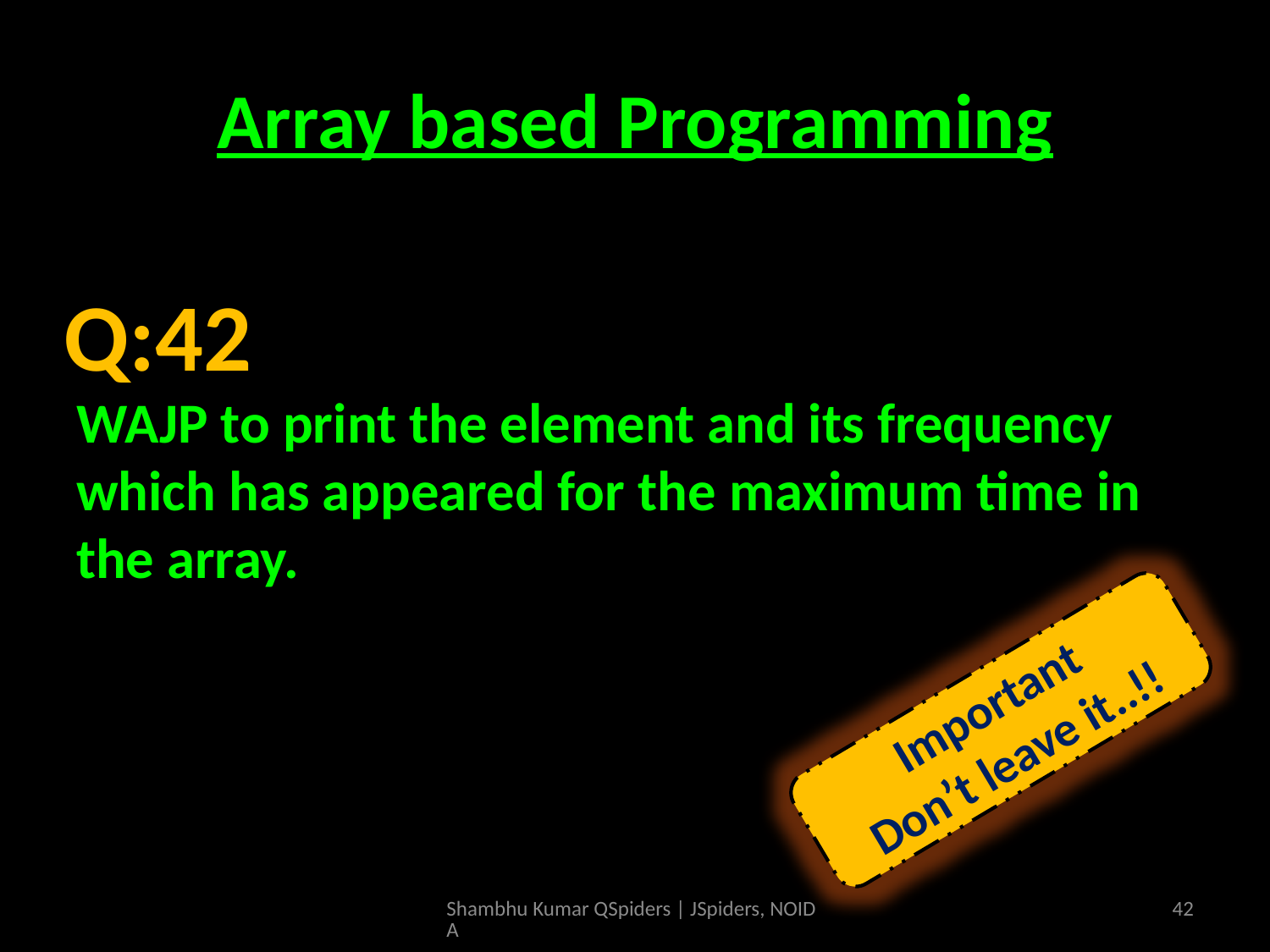

# Array based Programming

WAJP to print the element and its frequency which has appeared for the maximum time in the array.
Q:42
Important
Don’t leave it..!!
Shambhu Kumar QSpiders | JSpiders, NOIDA
42